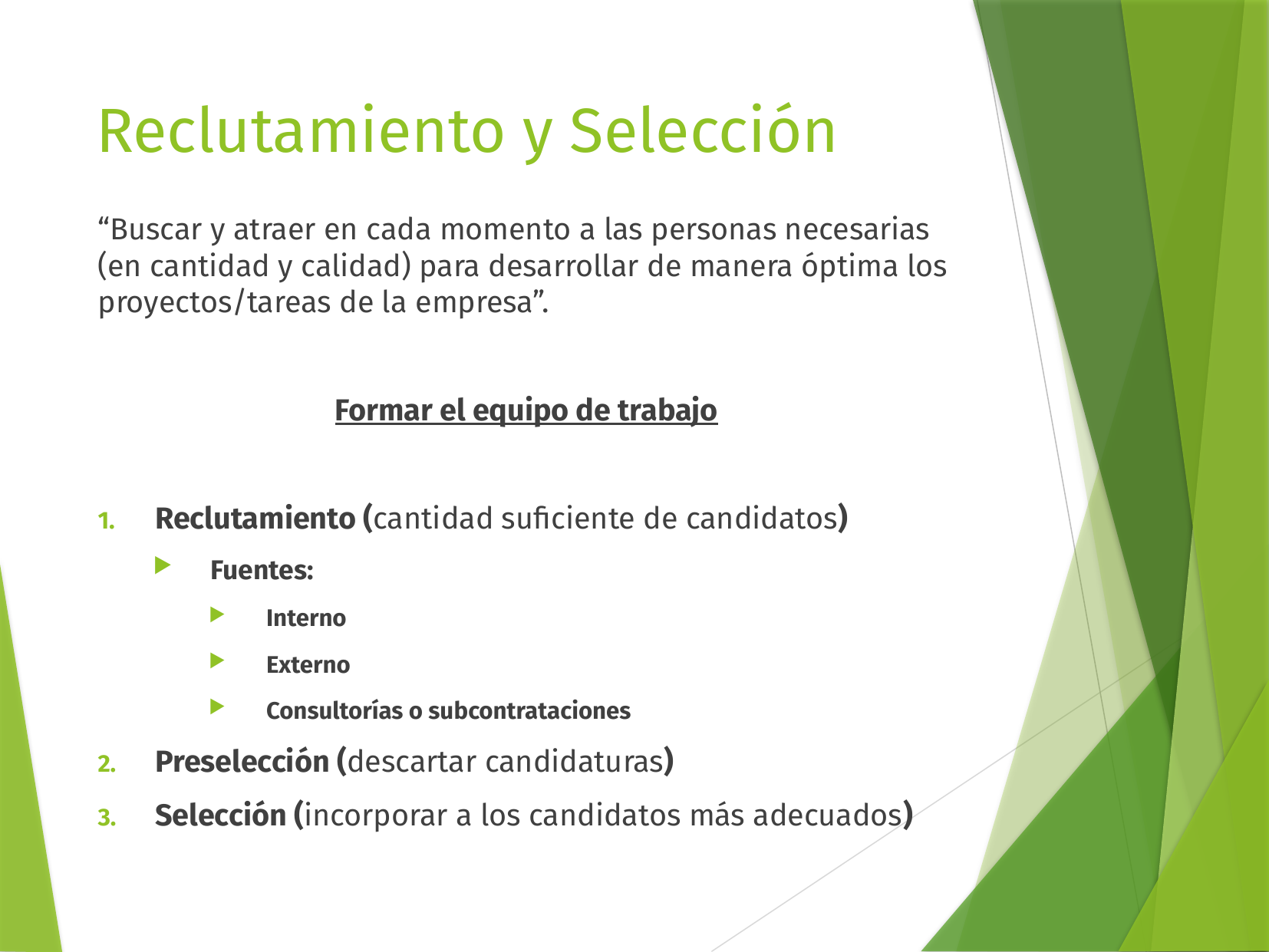

# Reclutamiento y Selección
“Buscar y atraer en cada momento a las personas necesarias (en cantidad y calidad) para desarrollar de manera óptima los proyectos/tareas de la empresa”.

Formar el equipo de trabajo

Reclutamiento (cantidad suficiente de candidatos)
Fuentes:
Interno
Externo
Consultorías o subcontrataciones
Preselección (descartar candidaturas)
Selección (incorporar a los candidatos más adecuados)